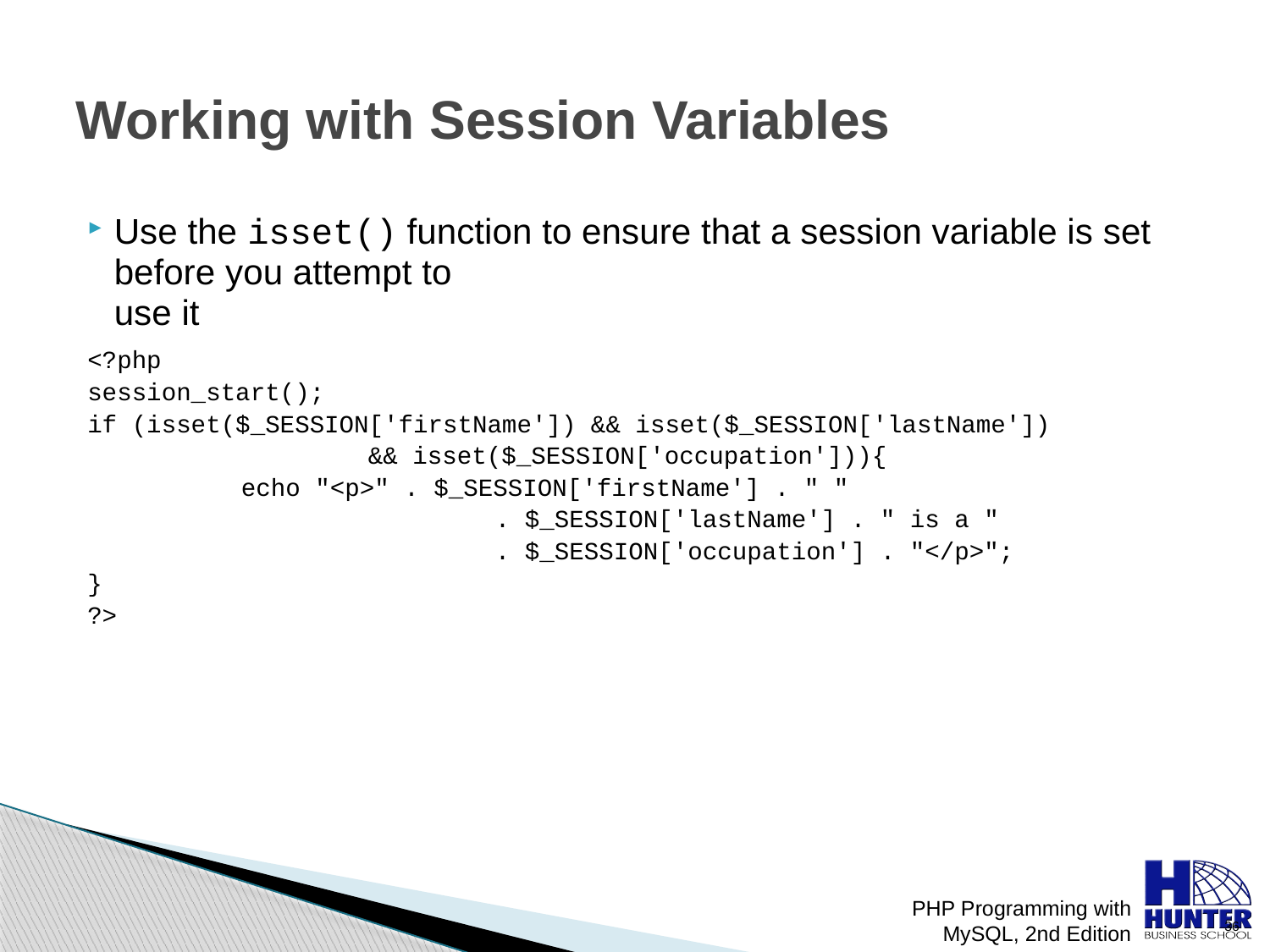

# Working with Session Variables
Use the isset() function to ensure that a session variable is set before you attempt to
use it
<?php
session_start();
if (isset($_SESSION['firstName']) && isset($_SESSION['lastName'])
			&& isset($_SESSION['occupation'])){
		echo "<p>" . $_SESSION['firstName'] . " "
				. $_SESSION['lastName'] . " is a "
				. $_SESSION['occupation'] . "</p>";
}
?>
PHP Programming with MySQL, 2nd Edition
 36